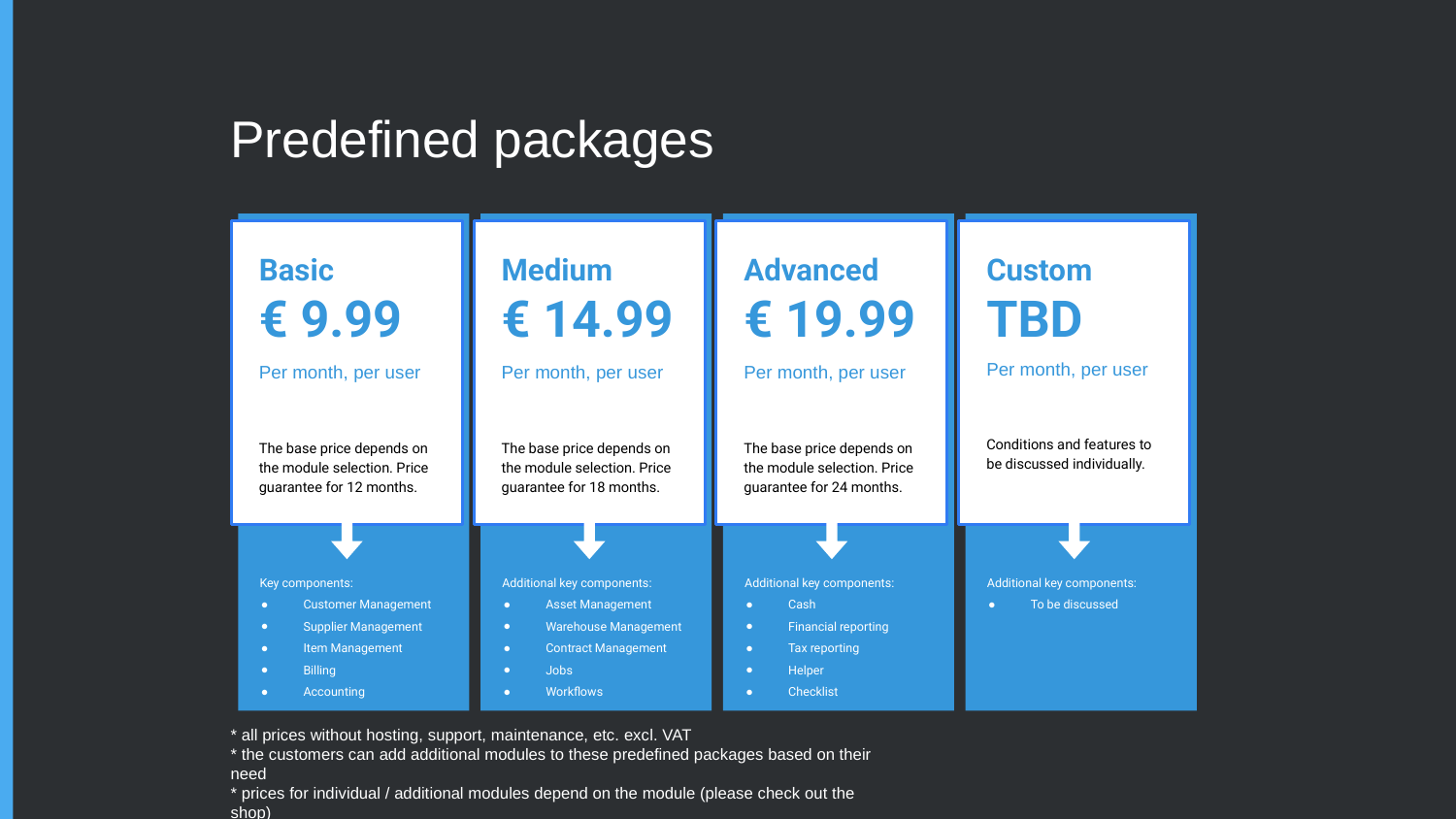

# Predefined packages

Basic
€ 9.99
Per month, per user
The base price depends on the module selection. Price guarantee for 12 months.

          Key components:
Customer Management
Supplier Management
Item Management
Billing
Accounting

Medium
€ 14.99
Per month, per user
The base price depends on the module selection. Price guarantee for 18 months.

          Additional key components:
Asset Management
Warehouse Management
Contract Management
Jobs
Workflows

Advanced
€ 19.99
Per month, per user
The base price depends on the module selection. Price guarantee for 24 months.

          Additional key components:
Cash
Financial reporting
Tax reporting
Helper
Checklist

Custom
TBD
Per month, per user

Conditions and features to be discussed individually.

          Additional key components:
To be discussed

* all prices without hosting, support, maintenance, etc. excl. VAT
* the customers can add additional modules to these predefined packages based on their need
* prices for individual / additional modules depend on the module (please check out the shop)